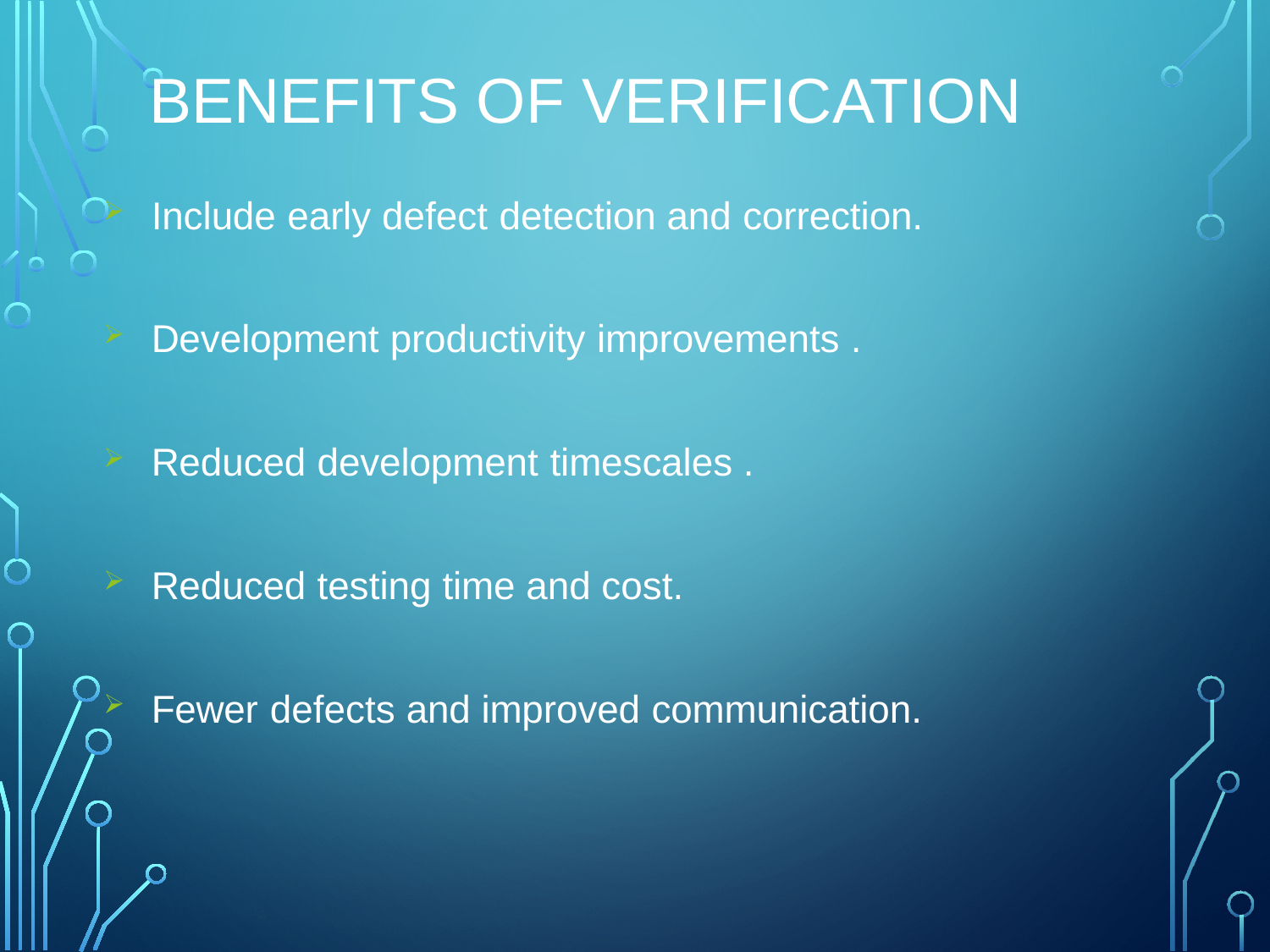

# Benefits of verification
Include early defect detection and correction.

Development productivity improvements .

Reduced development timescales .

Reduced testing time and cost.

Fewer defects and improved communication.